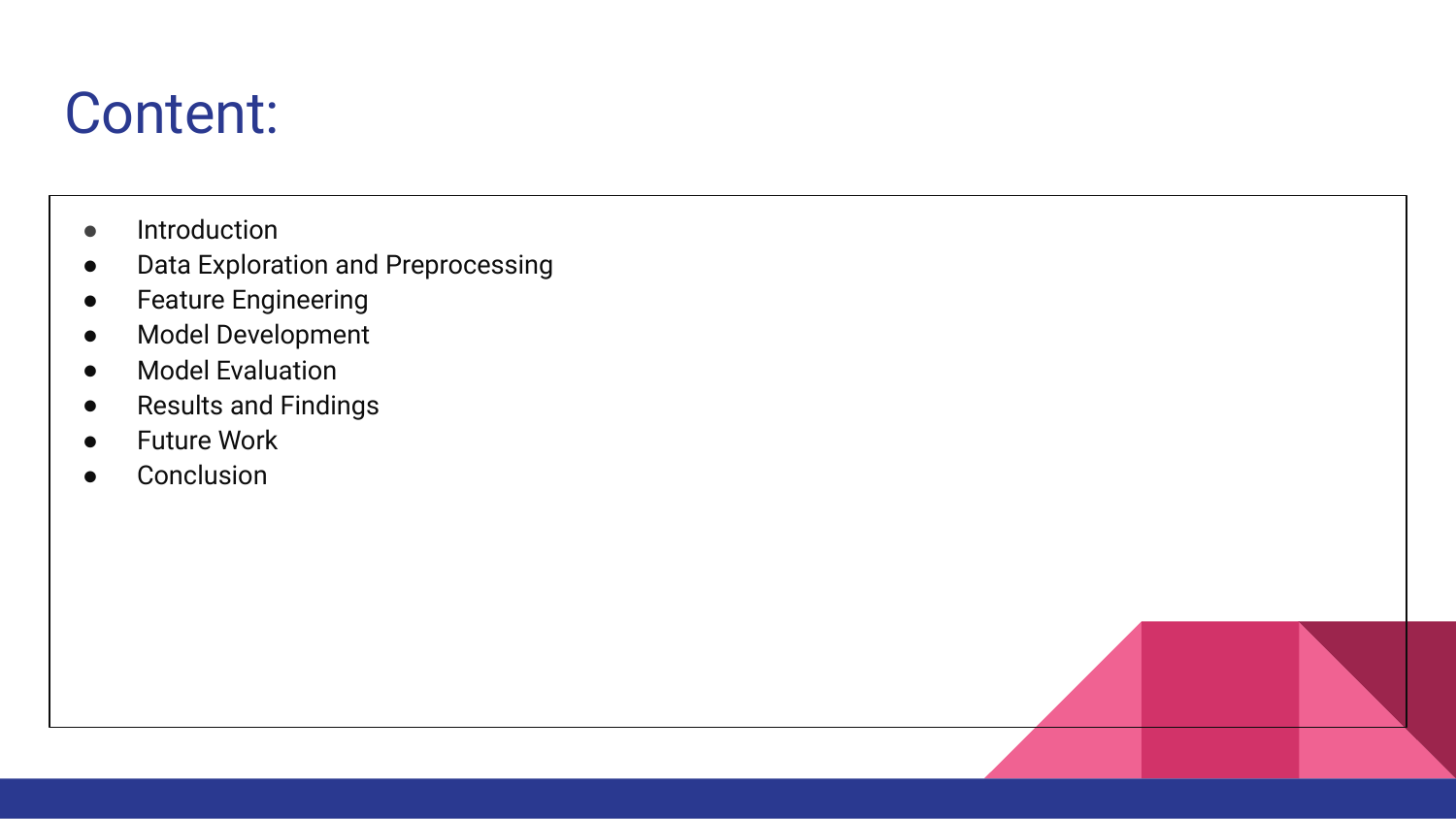

# Content:
Introduction
Data Exploration and Preprocessing
Feature Engineering
Model Development
Model Evaluation
Results and Findings
Future Work
Conclusion